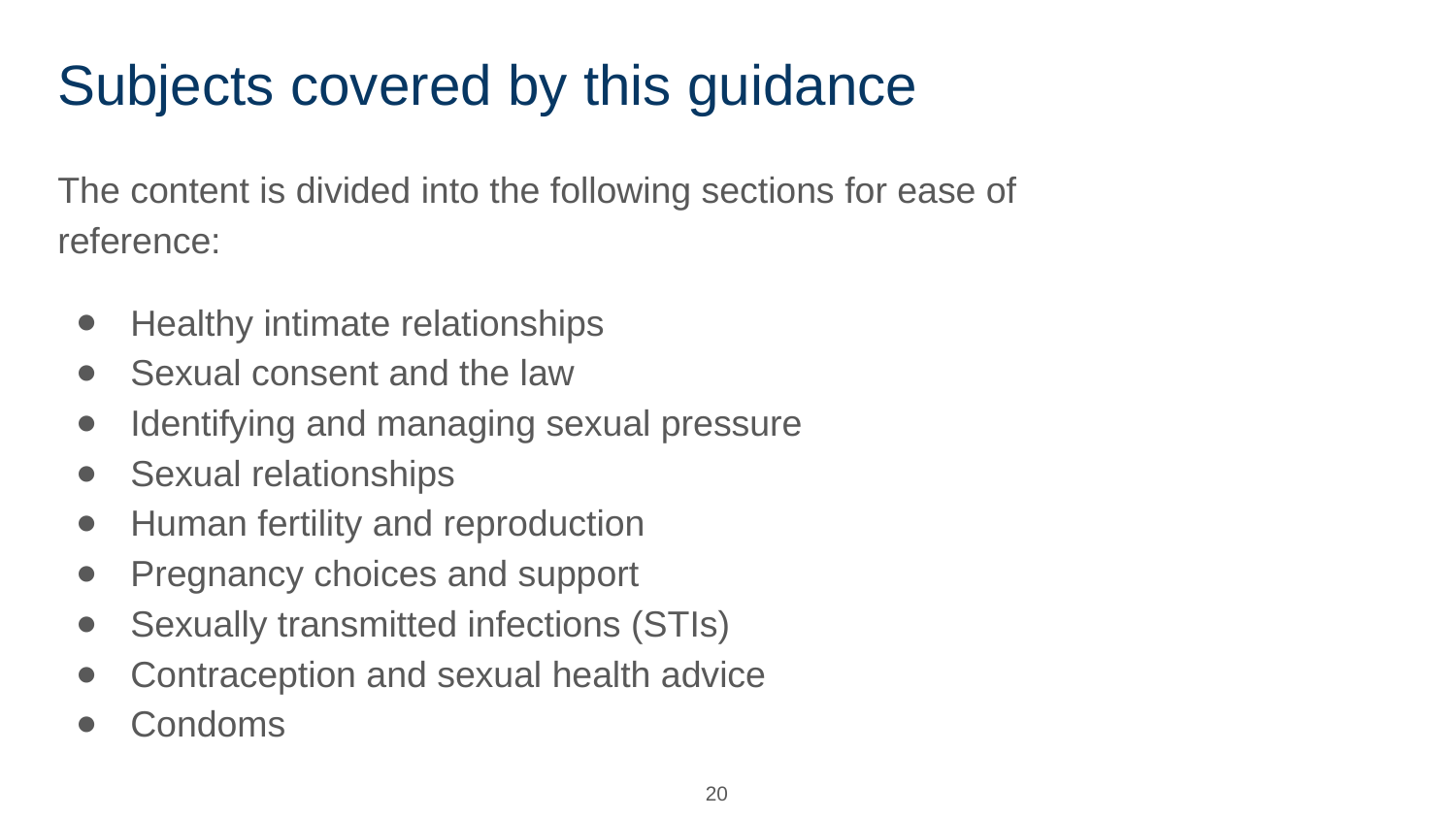

# Subjects covered by this guidance

The content is divided into the following sections for ease of reference:
Healthy intimate relationships
Sexual consent and the law
Identifying and managing sexual pressure
Sexual relationships
Human fertility and reproduction
Pregnancy choices and support
Sexually transmitted infections (STIs)
Contraception and sexual health advice
Condoms

20